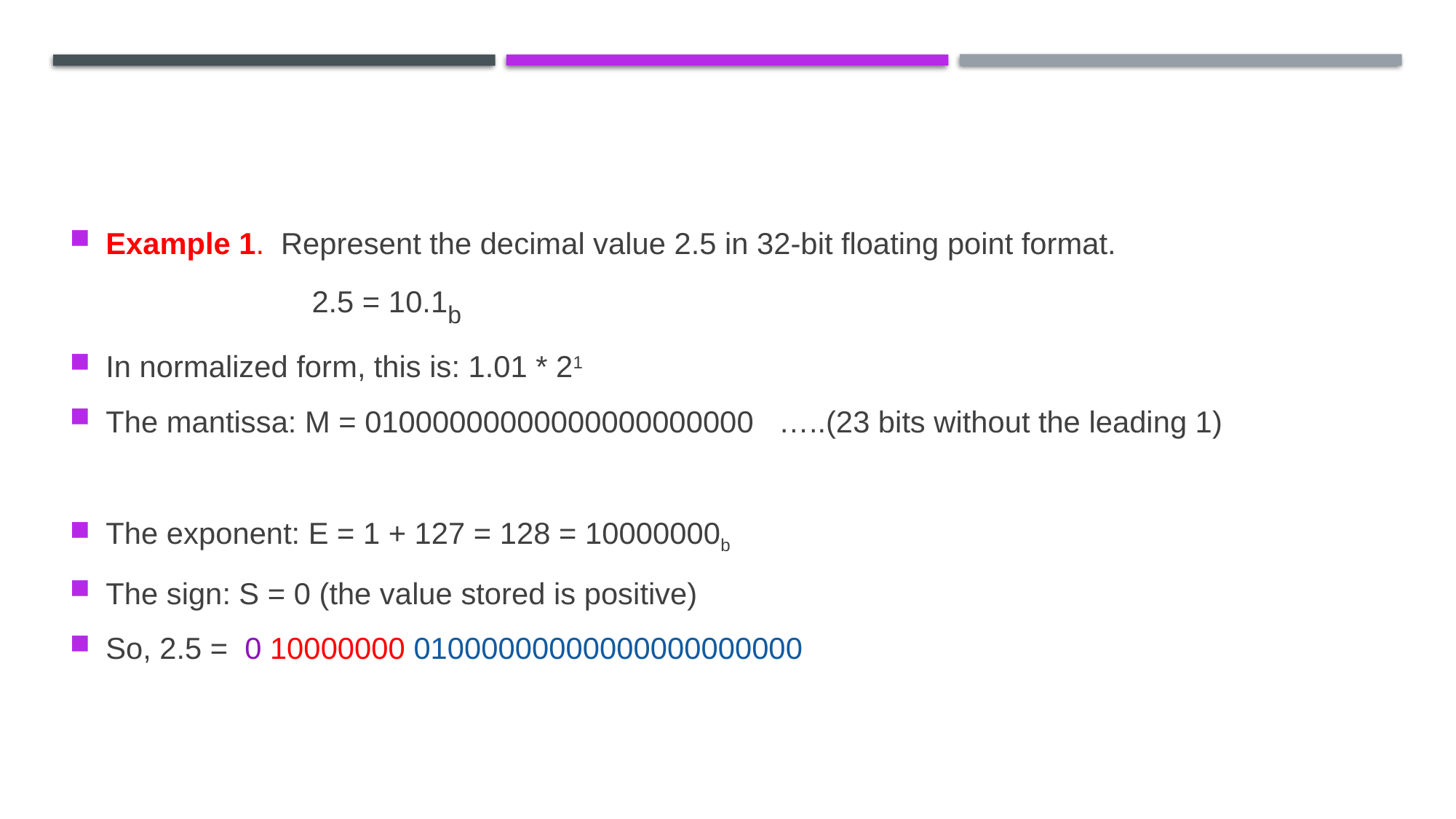

Example 1.  Represent the decimal value 2.5 in 32-bit floating point format.
                             2.5 = 10.1b
In normalized form, this is: 1.01 * 21
The mantissa: M = 01000000000000000000000   …..(23 bits without the leading 1)

The exponent: E = 1 + 127 = 128 = 10000000b
The sign: S = 0 (the value stored is positive)
So, 2.5 =  0 10000000 01000000000000000000000